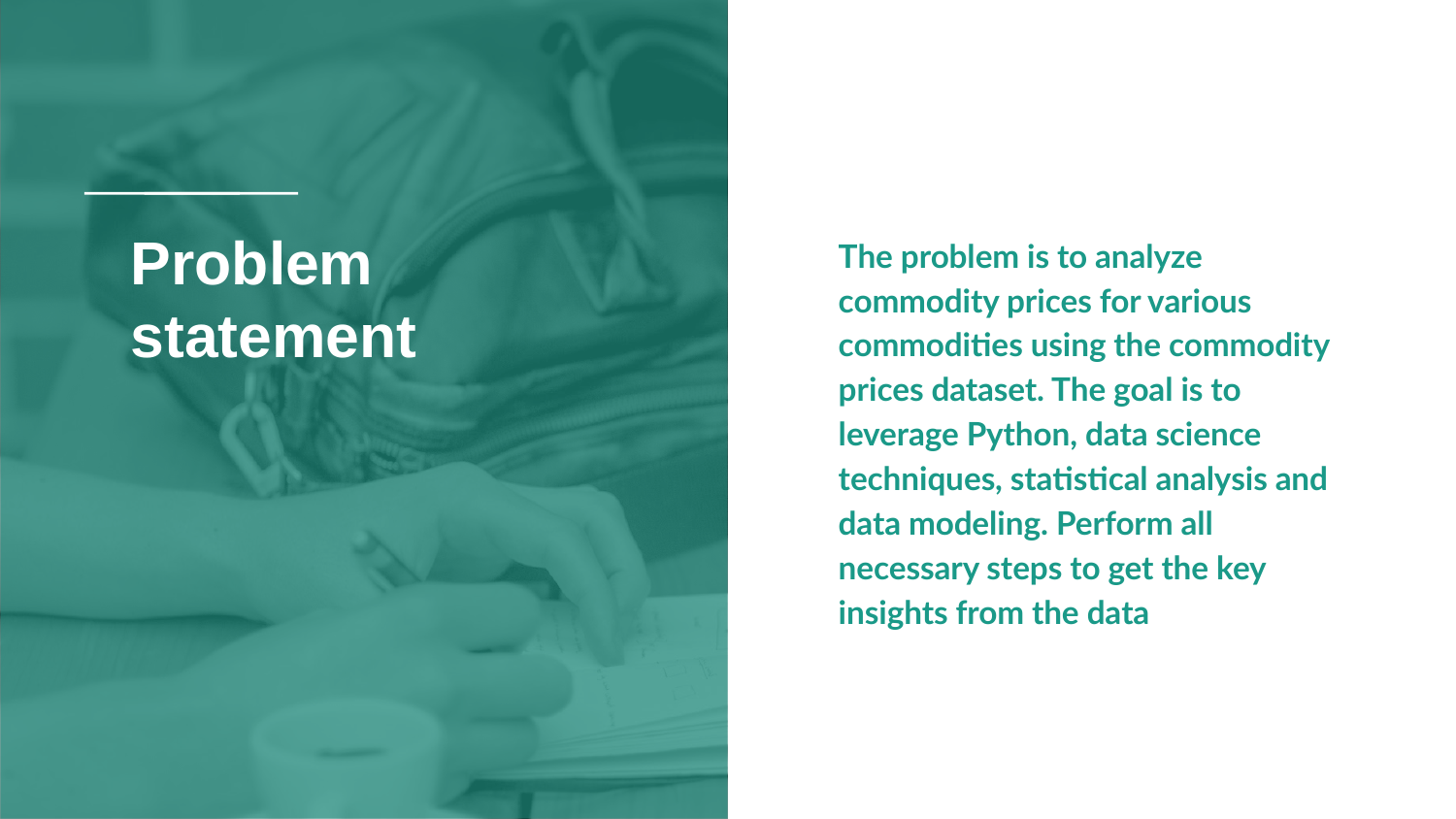

# Problem statement
The problem is to analyze commodity prices for various commodities using the commodity prices dataset. The goal is to leverage Python, data science techniques, statistical analysis and data modeling. Perform all necessary steps to get the key insights from the data